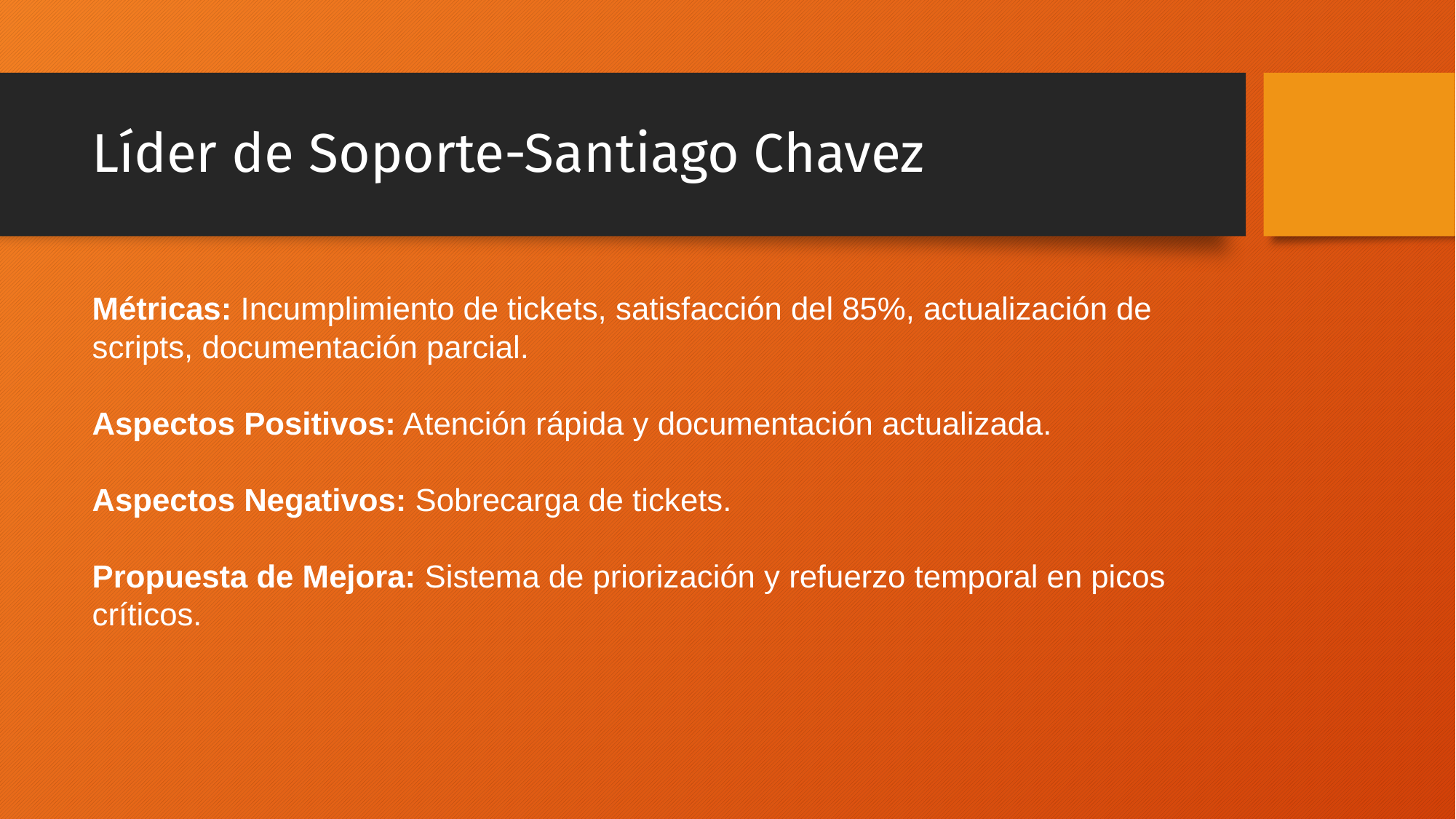

# Líder de Soporte-Santiago Chavez
Métricas: Incumplimiento de tickets, satisfacción del 85%, actualización de scripts, documentación parcial.
Aspectos Positivos: Atención rápida y documentación actualizada.
Aspectos Negativos: Sobrecarga de tickets.
Propuesta de Mejora: Sistema de priorización y refuerzo temporal en picos críticos.